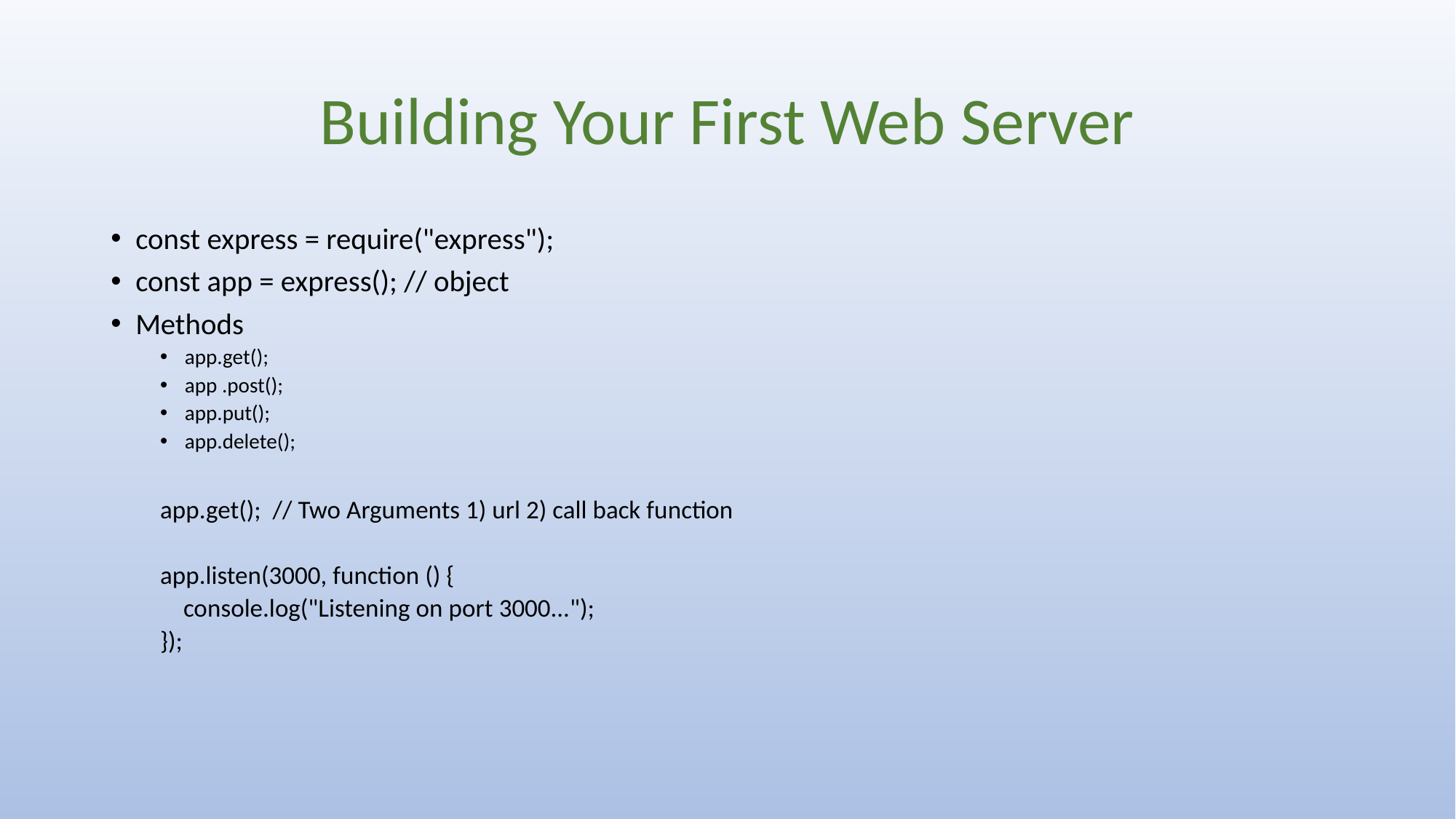

# Building Your First Web Server
const express = require("express");
const app = express(); // object
Methods
app.get();
app .post();
app.put();
app.delete();

app.get();  // Two Arguments 1) url 2) call back function

app.listen(3000, function () {
    console.log("Listening on port 3000...");
});